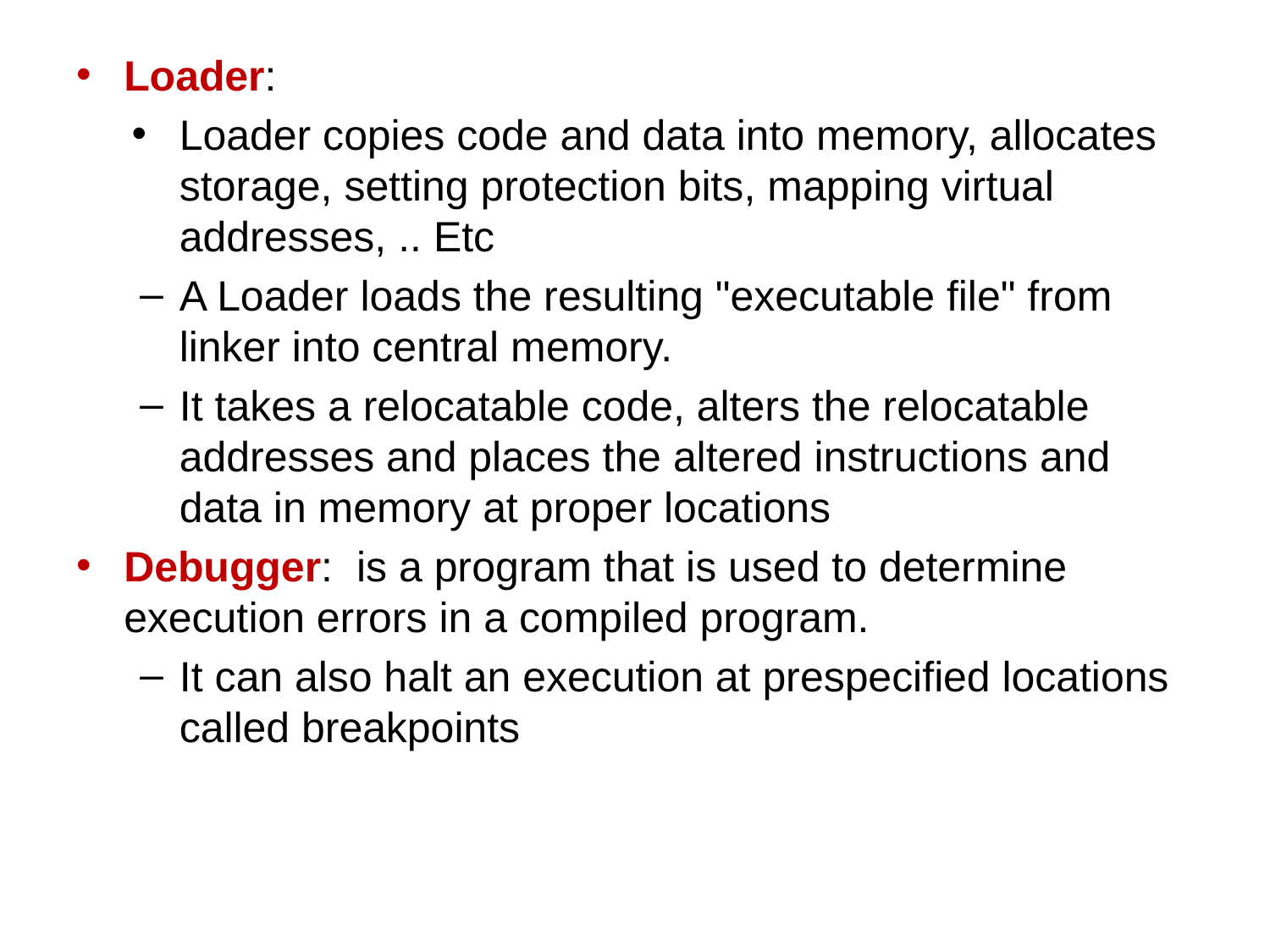

Loader:
Loader copies code and data into memory, allocates storage, setting protection bits, mapping virtual addresses, .. Etc
A Loader loads the resulting "executable file" from linker into central memory.
It takes a relocatable code, alters the relocatable addresses and places the altered instructions and data in memory at proper locations
Debugger:  is a program that is used to determine execution errors in a compiled program.
It can also halt an execution at prespecified locations called breakpoints